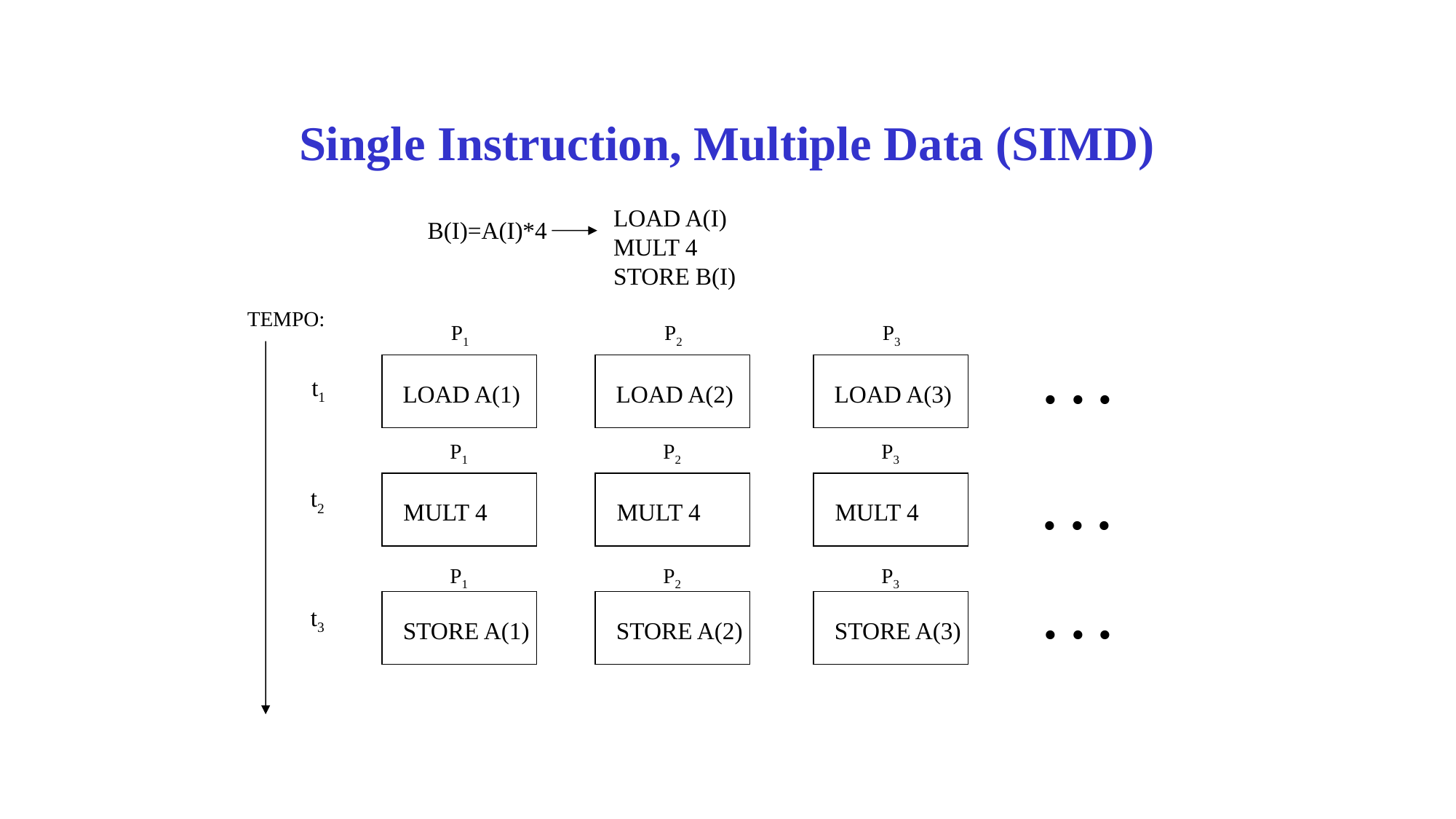

# Single Instruction, Multiple Data (SIMD)
LOAD A(I)
MULT 4
STORE B(I)
B(I)=A(I)*4

TEMPO:
 P1

LOAD A(1)
 P1

MULT 4
 P1

STORE A(1)
 P2

LOAD A(2)
 P2

MULT 4
 P2

STORE A(2)
 P3

. . .

LOAD A(3)
t1
 P3
. . .

MULT 4
t2
 P3
. . .

STORE A(3)
t3